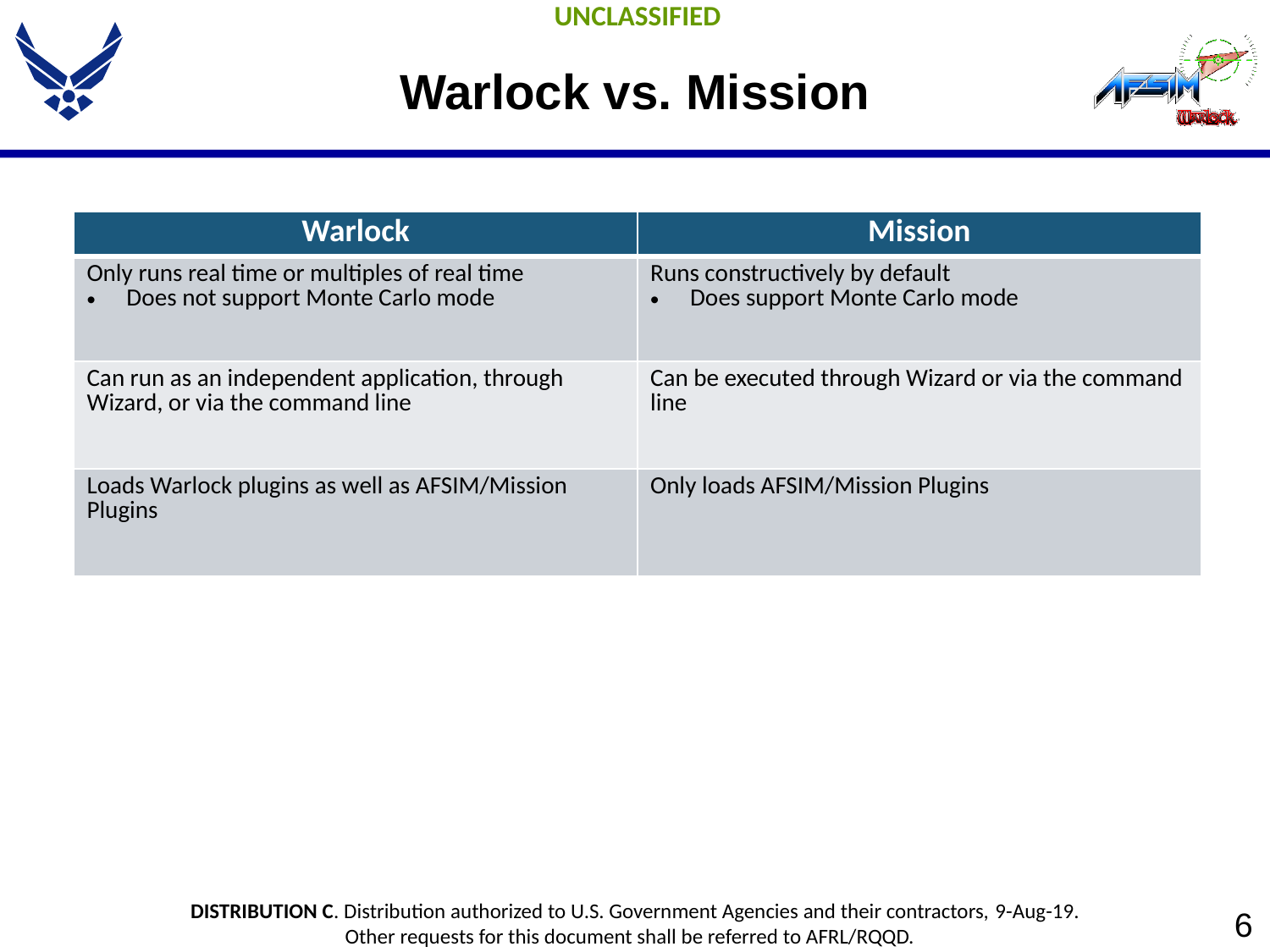

# Warlock vs. Mission
| Warlock | Mission |
| --- | --- |
| Only runs real time or multiples of real time Does not support Monte Carlo mode | Runs constructively by default Does support Monte Carlo mode |
| Can run as an independent application, through Wizard, or via the command line | Can be executed through Wizard or via the command line |
| Loads Warlock plugins as well as AFSIM/Mission Plugins | Only loads AFSIM/Mission Plugins |